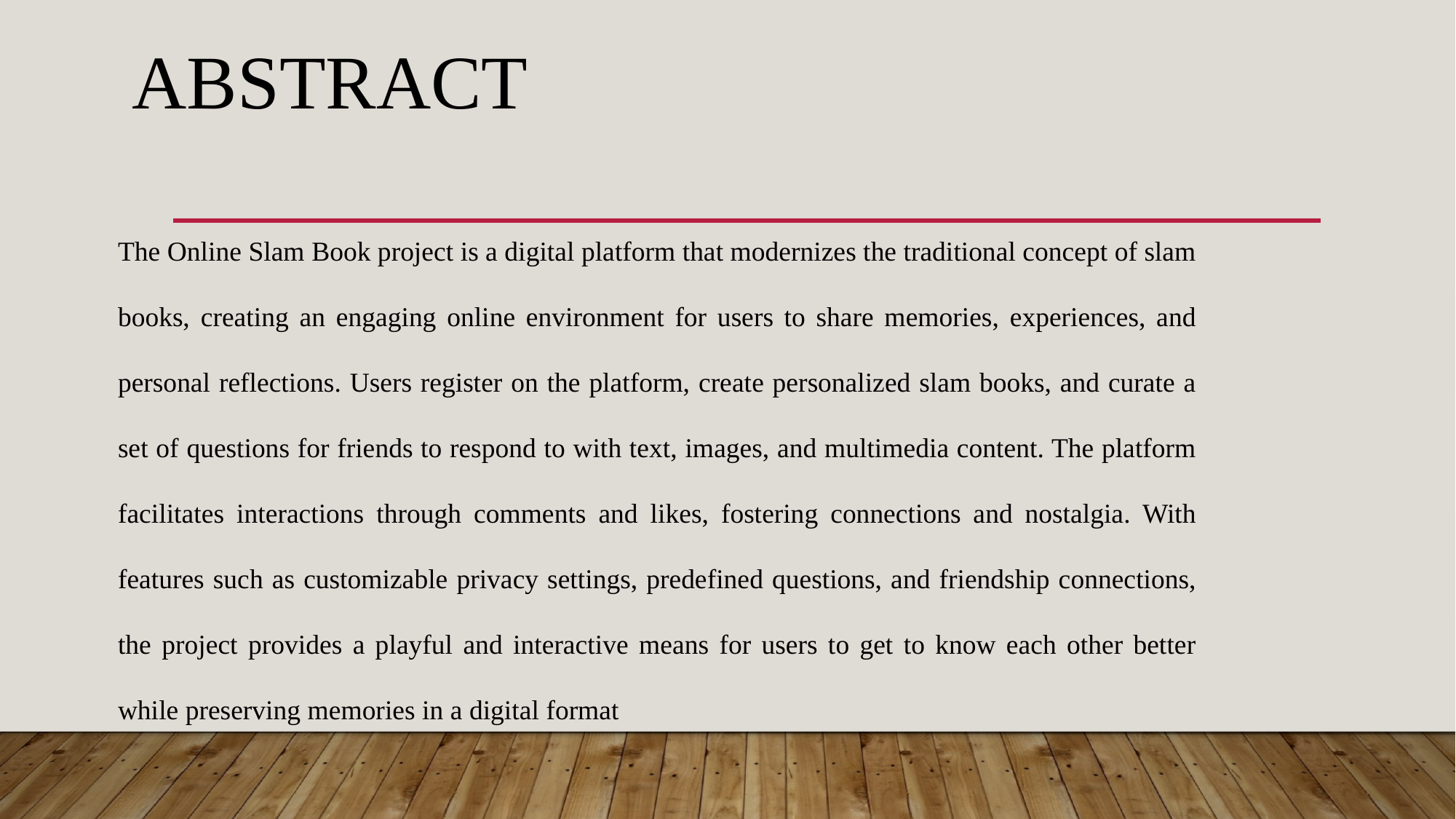

# Abstract

The Online Slam Book project is a digital platform that modernizes the traditional concept of slam books, creating an engaging online environment for users to share memories, experiences, and personal reflections. Users register on the platform, create personalized slam books, and curate a set of questions for friends to respond to with text, images, and multimedia content. The platform facilitates interactions through comments and likes, fostering connections and nostalgia. With features such as customizable privacy settings, predefined questions, and friendship connections, the project provides a playful and interactive means for users to get to know each other better while preserving memories in a digital format